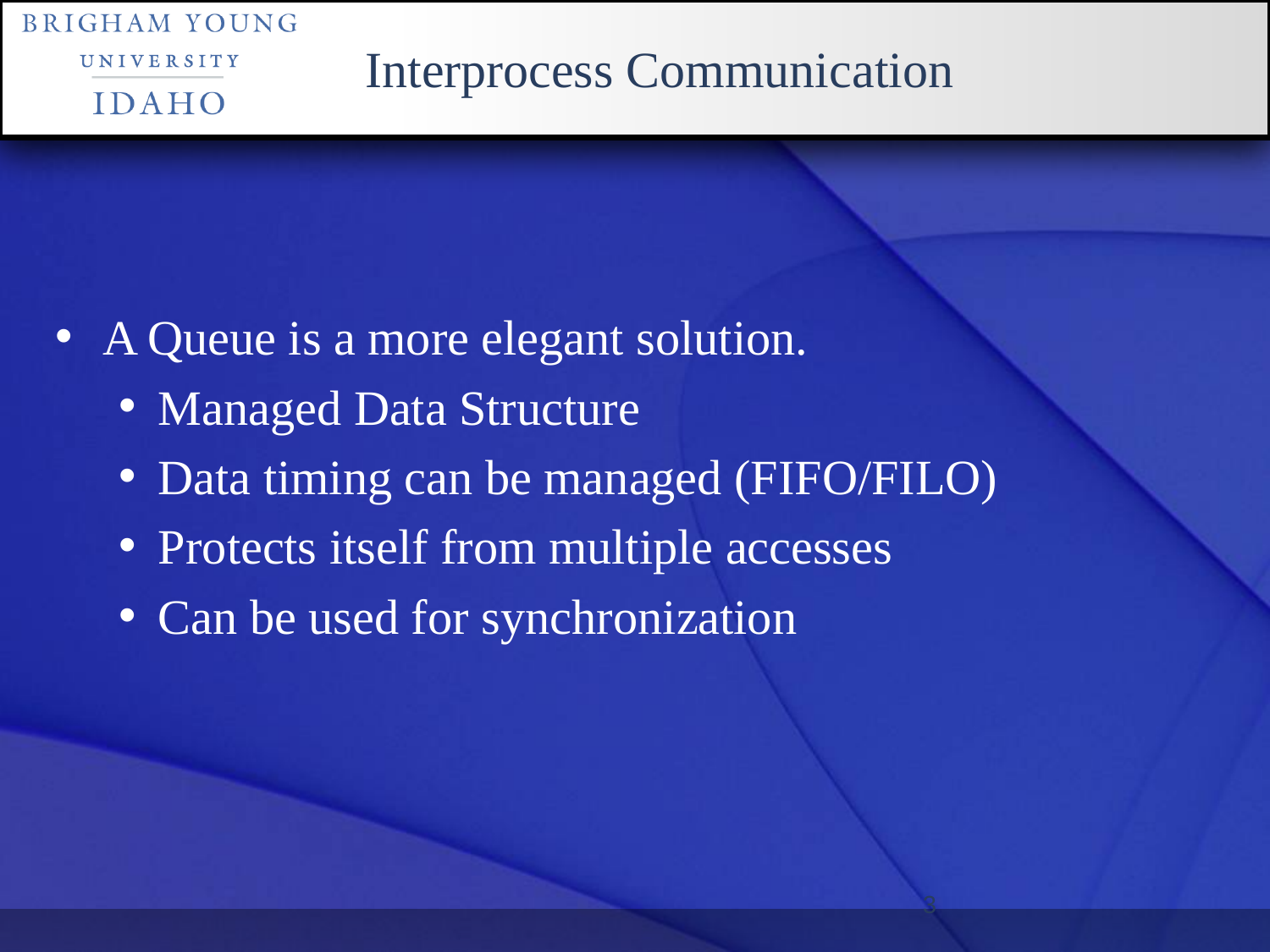

# Interprocess Communication
A Queue is a more elegant solution.
Managed Data Structure
Data timing can be managed (FIFO/FILO)
Protects itself from multiple accesses
Can be used for synchronization
3